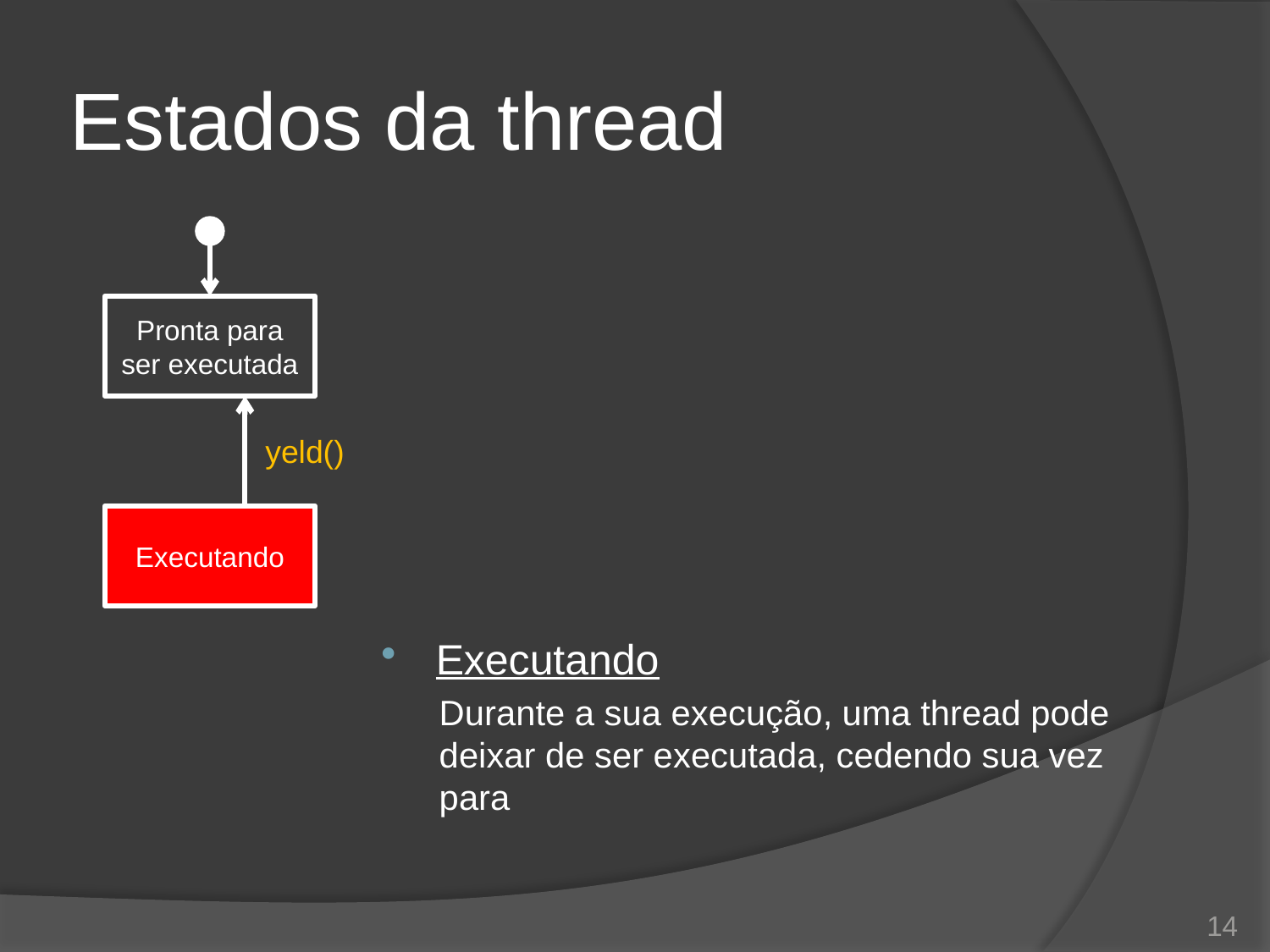

# Estados da thread

Pronta para
ser executada
yeld()
Executando
Executando
Durante a sua execução, uma thread pode deixar de ser executada, cedendo sua vez para
14